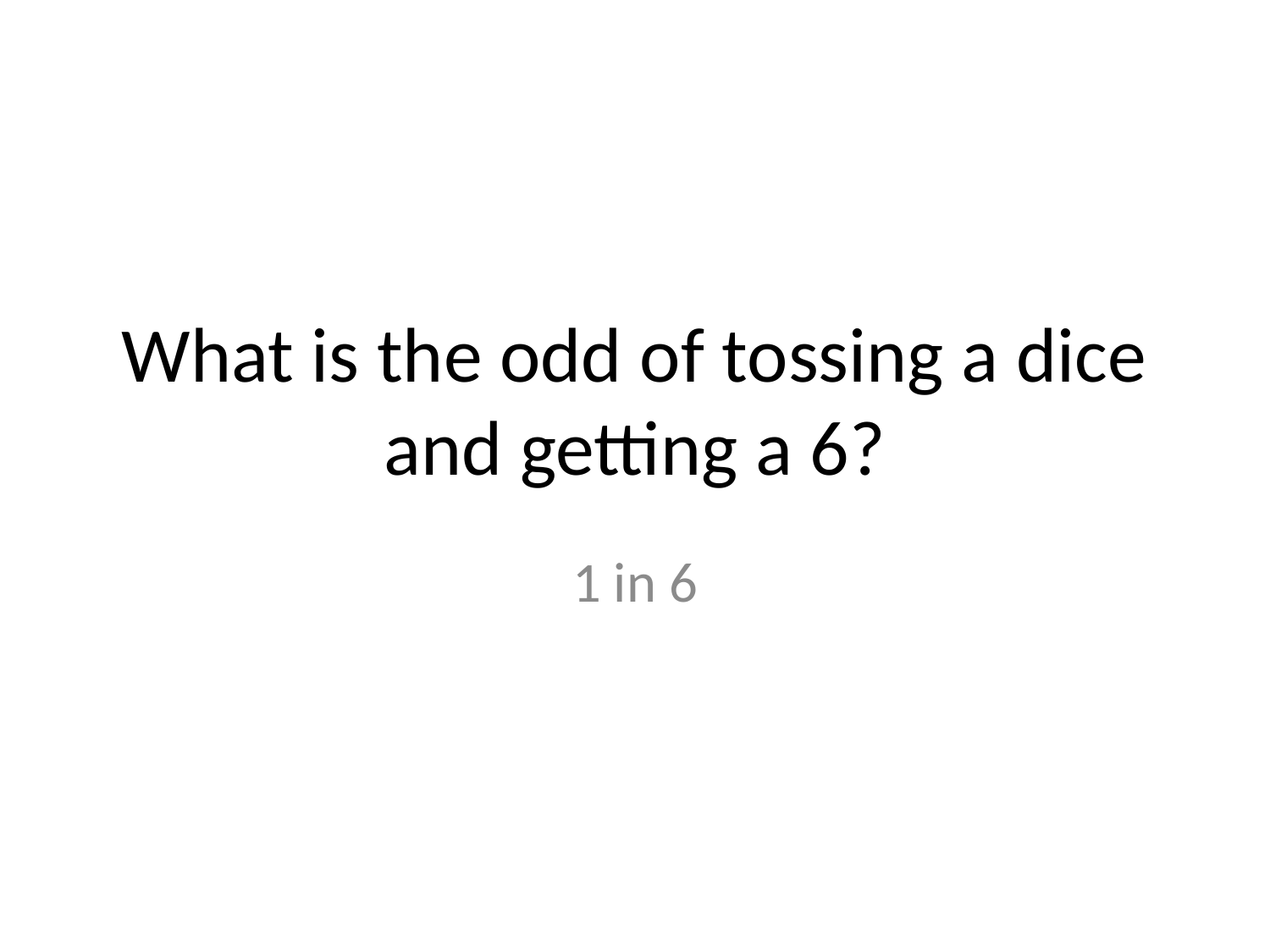

# What is the odd of tossing a dice and getting a 6?
1 in 6